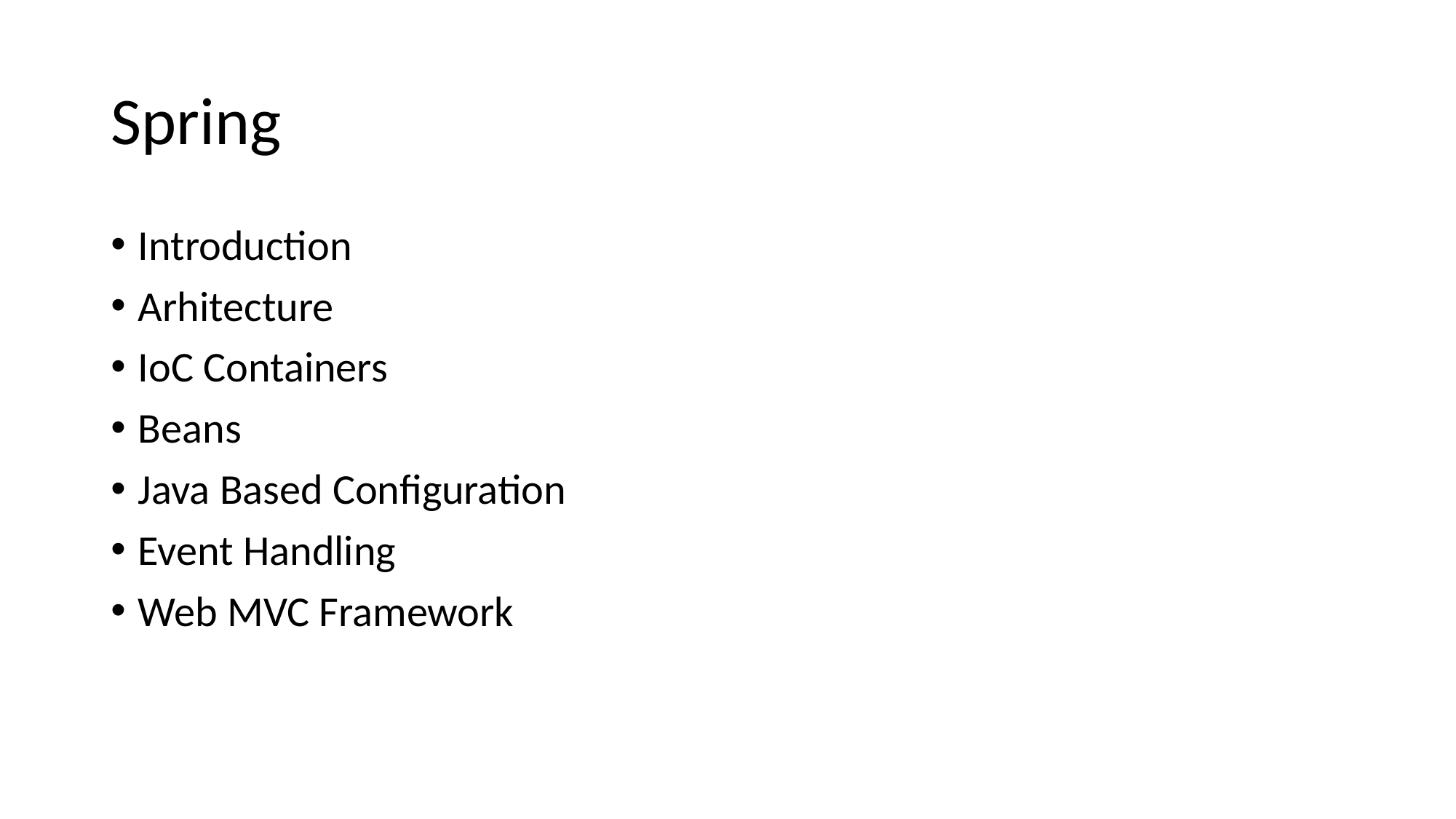

# Spring
Introduction
Arhitecture
IoC Containers
Beans
Java Based Configuration
Event Handling
Web MVC Framework